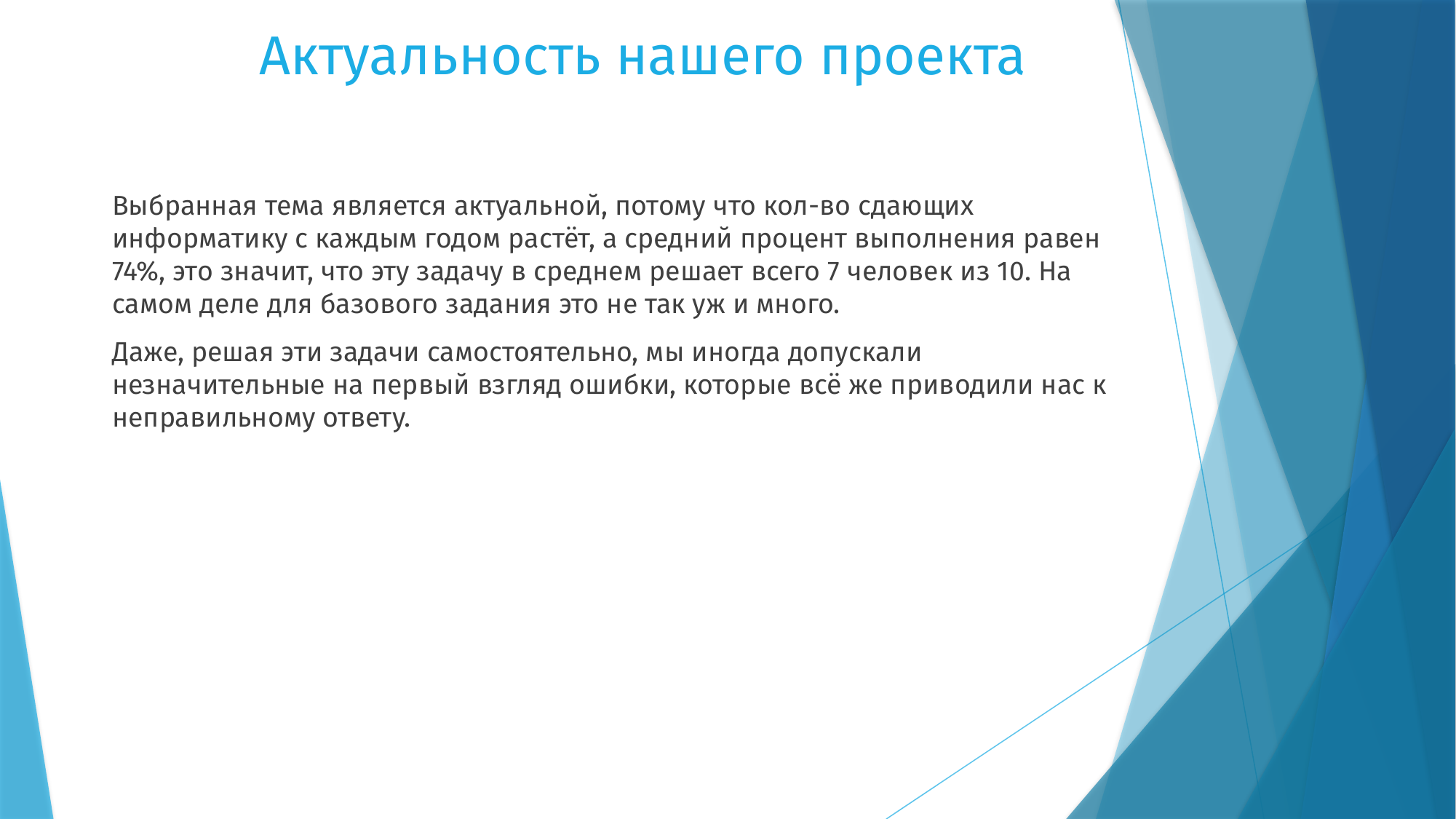

# Актуальность нашего проекта
Выбранная тема является актуальной, потому что кол-во сдающих информатику с каждым годом растёт, а средний процент выполнения равен 74%, это значит, что эту задачу в среднем решает всего 7 человек из 10. На самом деле для базового задания это не так уж и много.
Даже, решая эти задачи самостоятельно, мы иногда допускали незначительные на первый взгляд ошибки, которые всё же приводили нас к неправильному ответу.